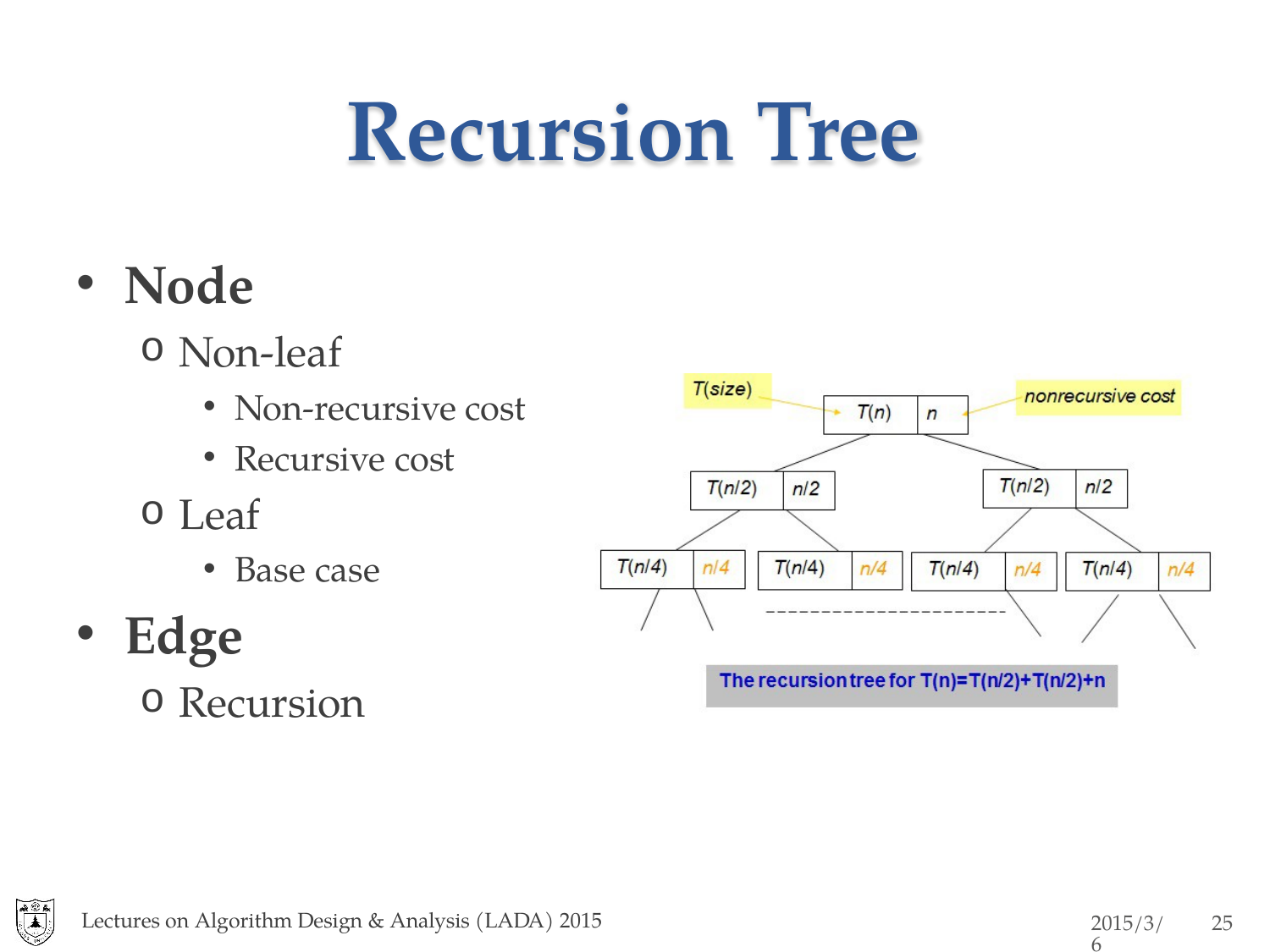

# Recursion Tree
Node
Non-leaf
Non-recursive cost
Recursive cost
Leaf
Base case
Edge
Recursion

Lectures on Algorithm Design & Analysis (LADA) 2015
25
2015/3/6